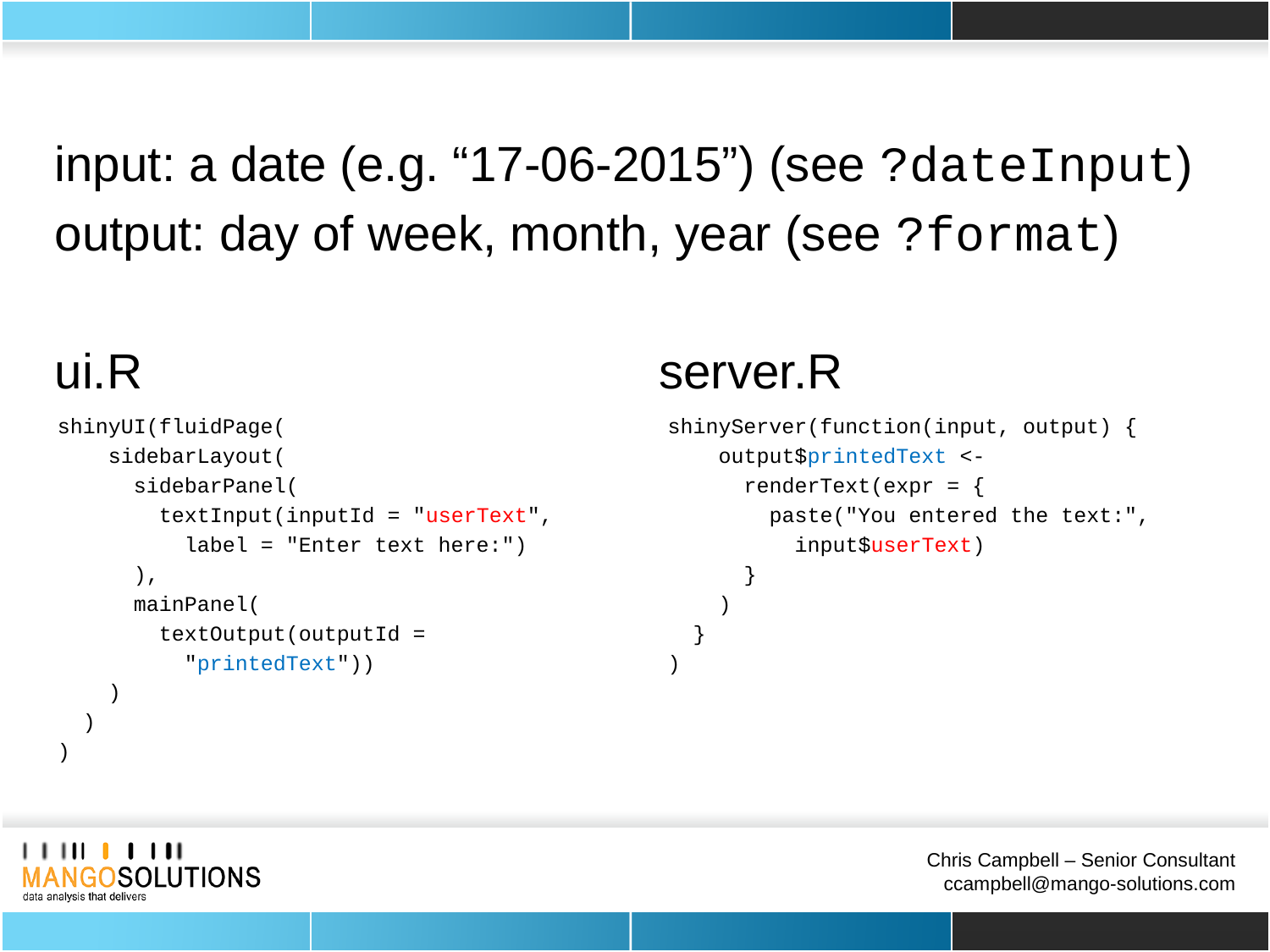

input: a date (e.g. “17-06-2015”) (see ?dateInput)
output: day of week, month, year (see ?format)

ui.R				       server.R
shinyUI(fluidPage(
    sidebarLayout(
      sidebarPanel(
        textInput(inputId = "userText",
          label = "Enter text here:")
      ),
      mainPanel(
        textOutput(outputId =
          "printedText"))
    )
  )
)

shinyServer(function(input, output) {
    output$printedText <-
      renderText(expr = {
        paste("You entered the text:",
          input$userText)
      }
    )
  }
)